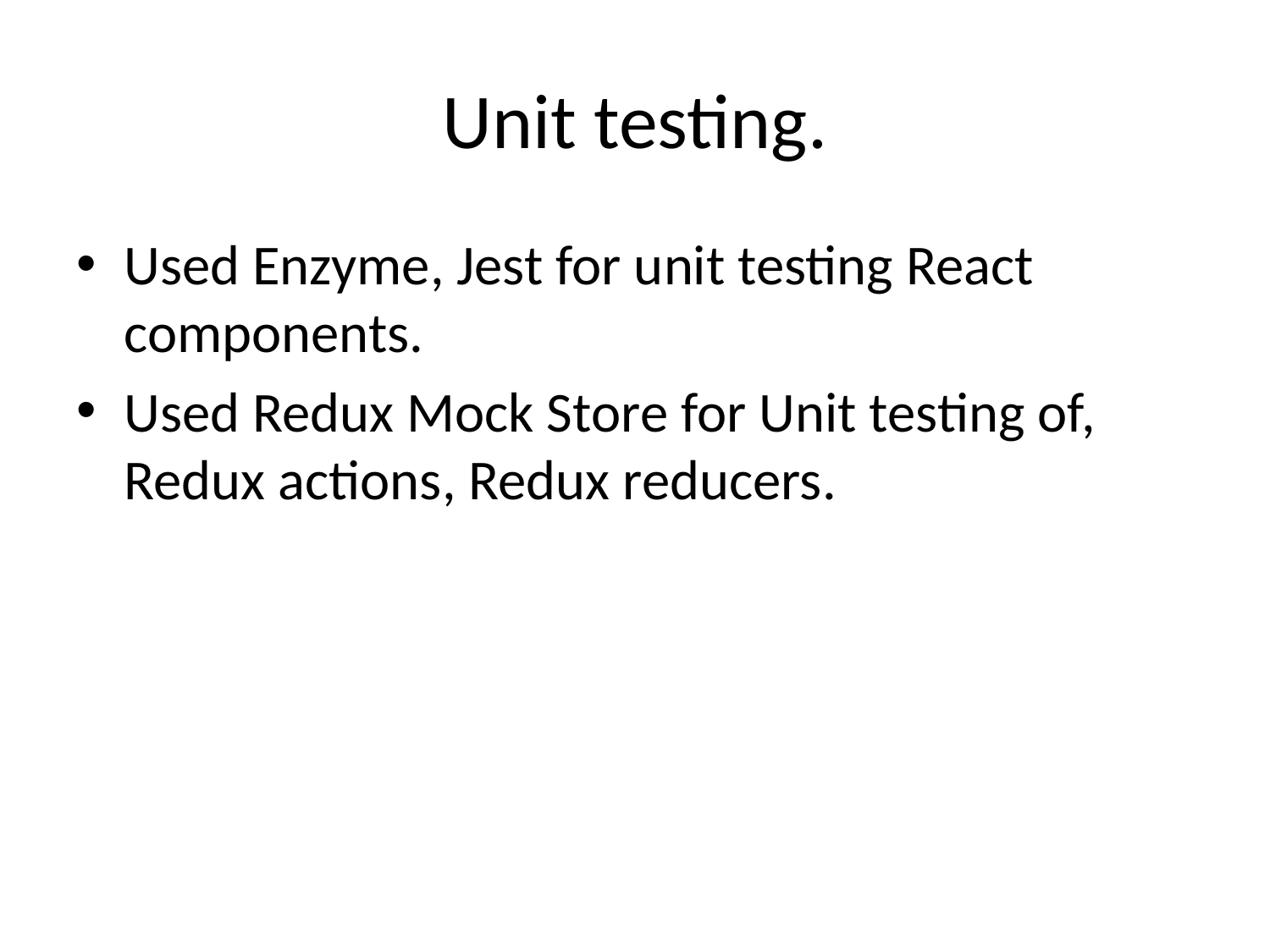

# Unit testing.
Used Enzyme, Jest for unit testing React components.
Used Redux Mock Store for Unit testing of, Redux actions, Redux reducers.